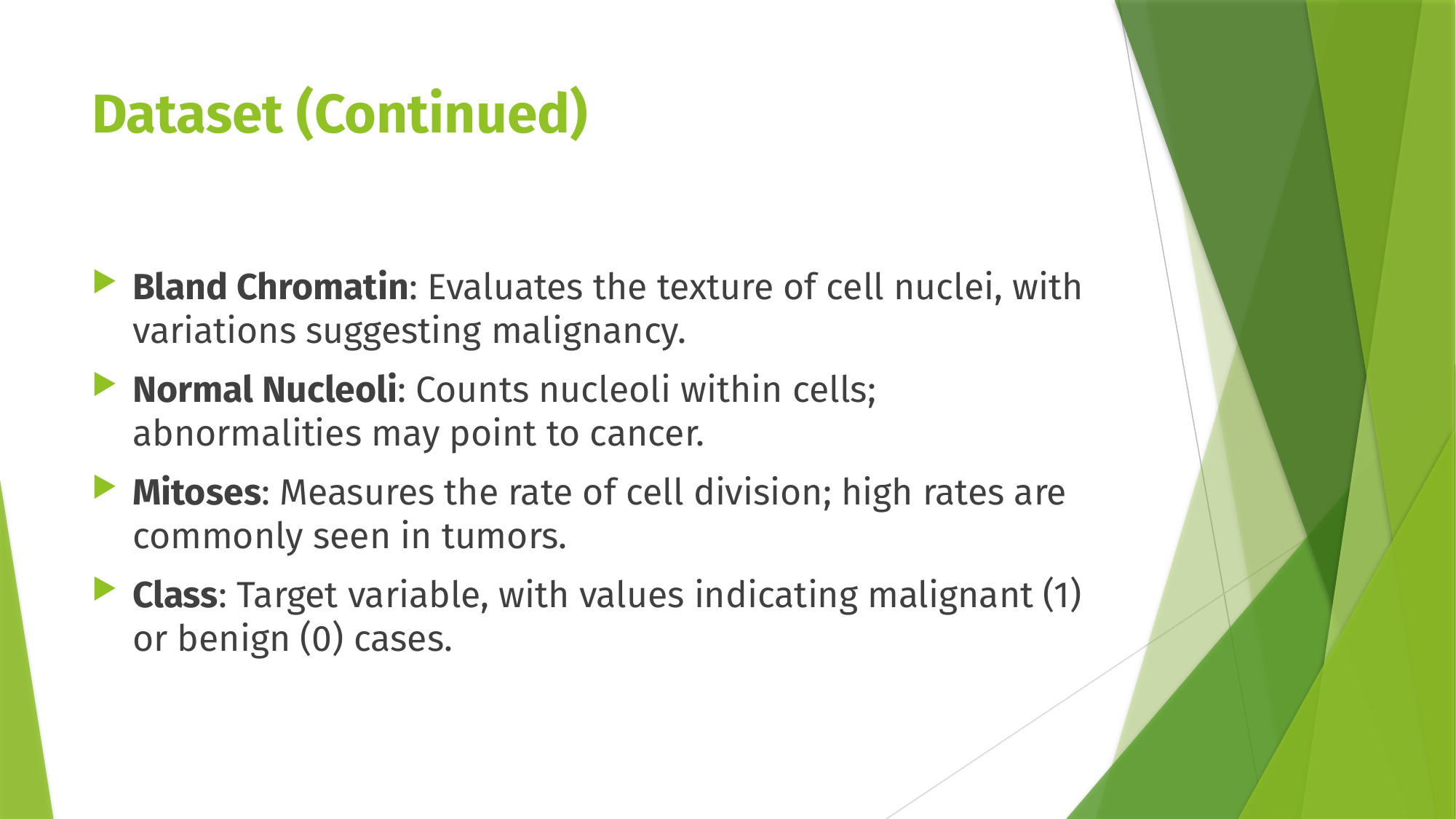

# Dataset (Continued)
Bland Chromatin: Evaluates the texture of cell nuclei, with variations suggesting malignancy.
Normal Nucleoli: Counts nucleoli within cells; abnormalities may point to cancer.
Mitoses: Measures the rate of cell division; high rates are commonly seen in tumors.
Class: Target variable, with values indicating malignant (1) or benign (0) cases.